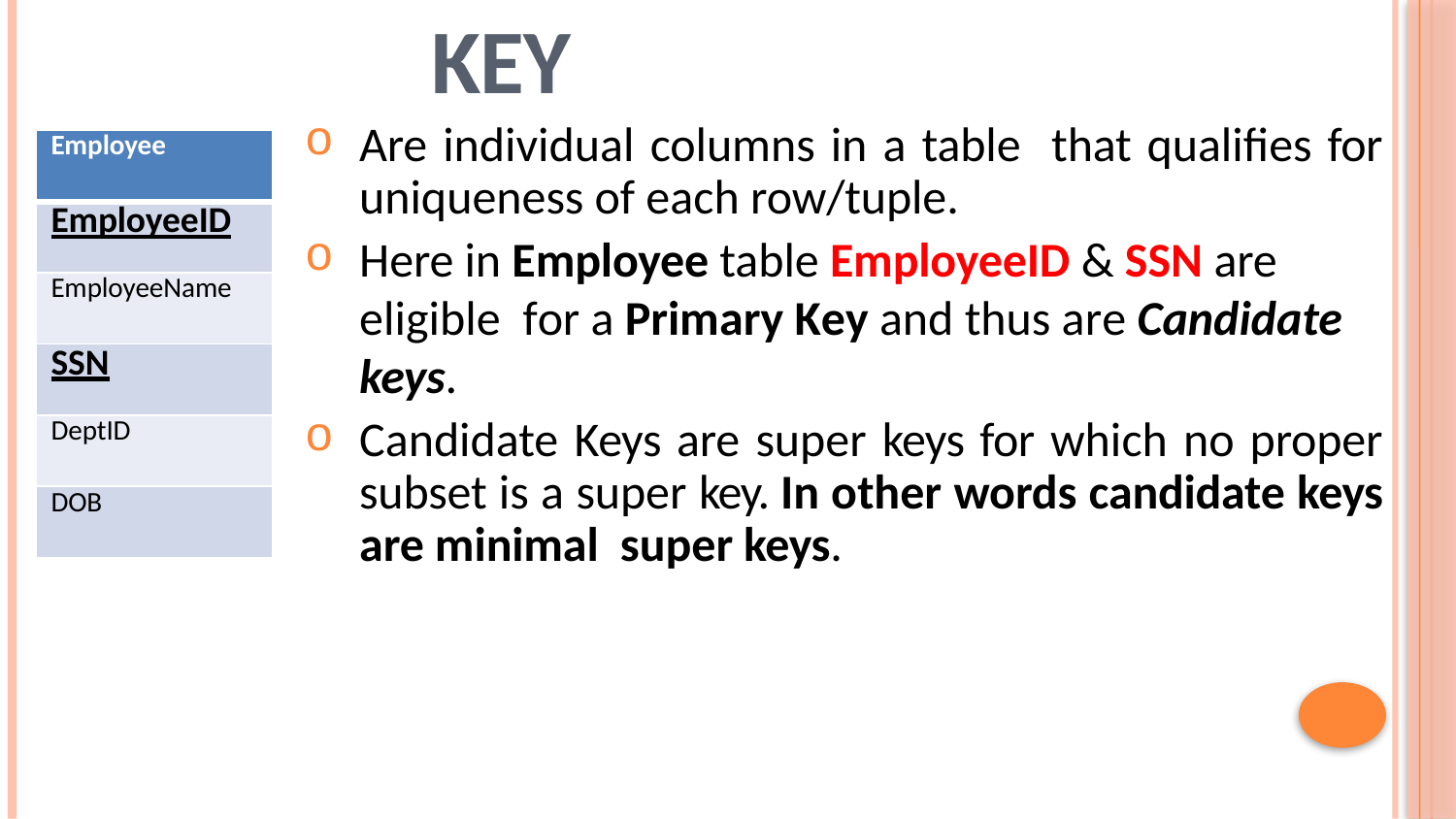

# Candidate Key
Are individual columns in a table  that qualifies for uniqueness of each row/tuple.
Here in Employee table EmployeeID & SSN are eligible  for a Primary Key and thus are Candidate keys.
Candidate Keys are super keys for which no proper subset is a super key. In other words candidate keys are minimal  super keys.
| Employee |
| --- |
| EmployeeID |
| EmployeeName |
| SSN |
| DeptID |
| DOB |